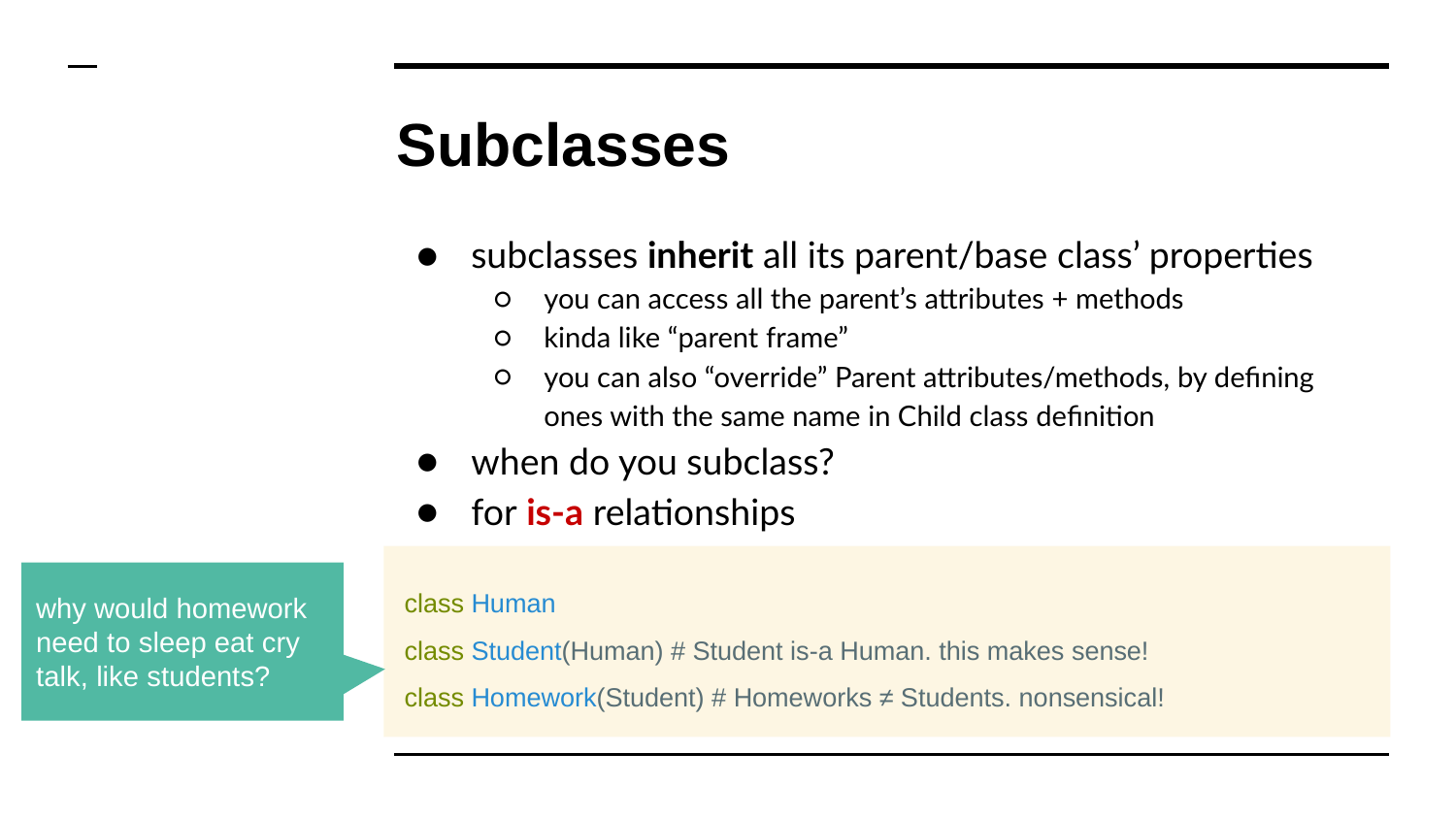

# Subclasses
subclasses inherit all its parent/base class’ properties
you can access all the parent’s attributes + methods
kinda like “parent frame”
you can also “override” Parent attributes/methods, by defining ones with the same name in Child class definition
when do you subclass?
for is-a relationships

class Human
class Student(Human) # Student is-a Human. this makes sense!
class Homework(Student) # Homeworks ≠ Students. nonsensical!
why would homework need to sleep eat cry talk, like students?